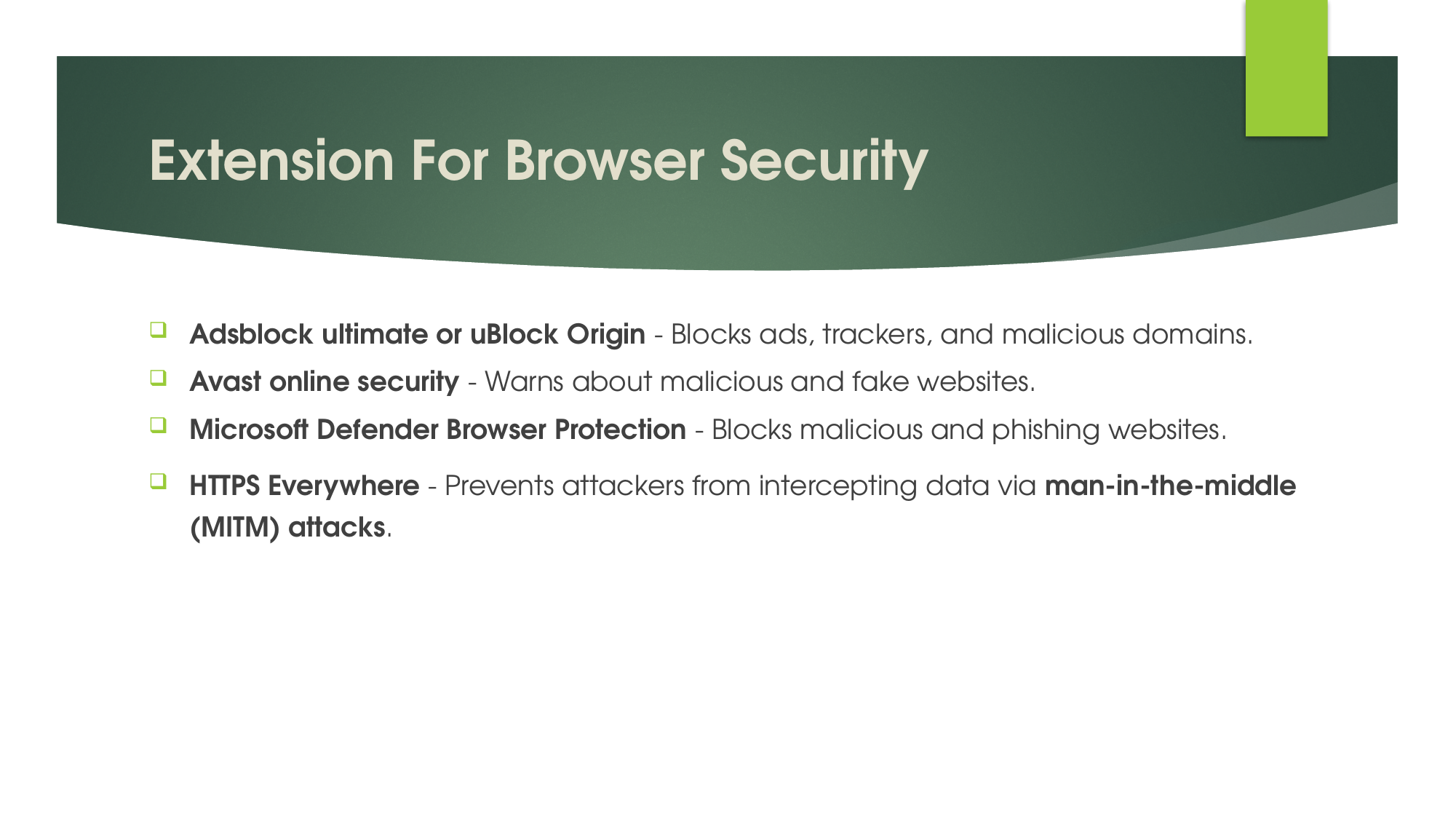

# Extension For Browser Security
Adsblock ultimate or uBlock Origin - Blocks ads, trackers, and malicious domains.
Avast online security - Warns about malicious and fake websites.
Microsoft Defender Browser Protection - Blocks malicious and phishing websites.
HTTPS Everywhere - Prevents attackers from intercepting data via man-in-the-middle (MITM) attacks.